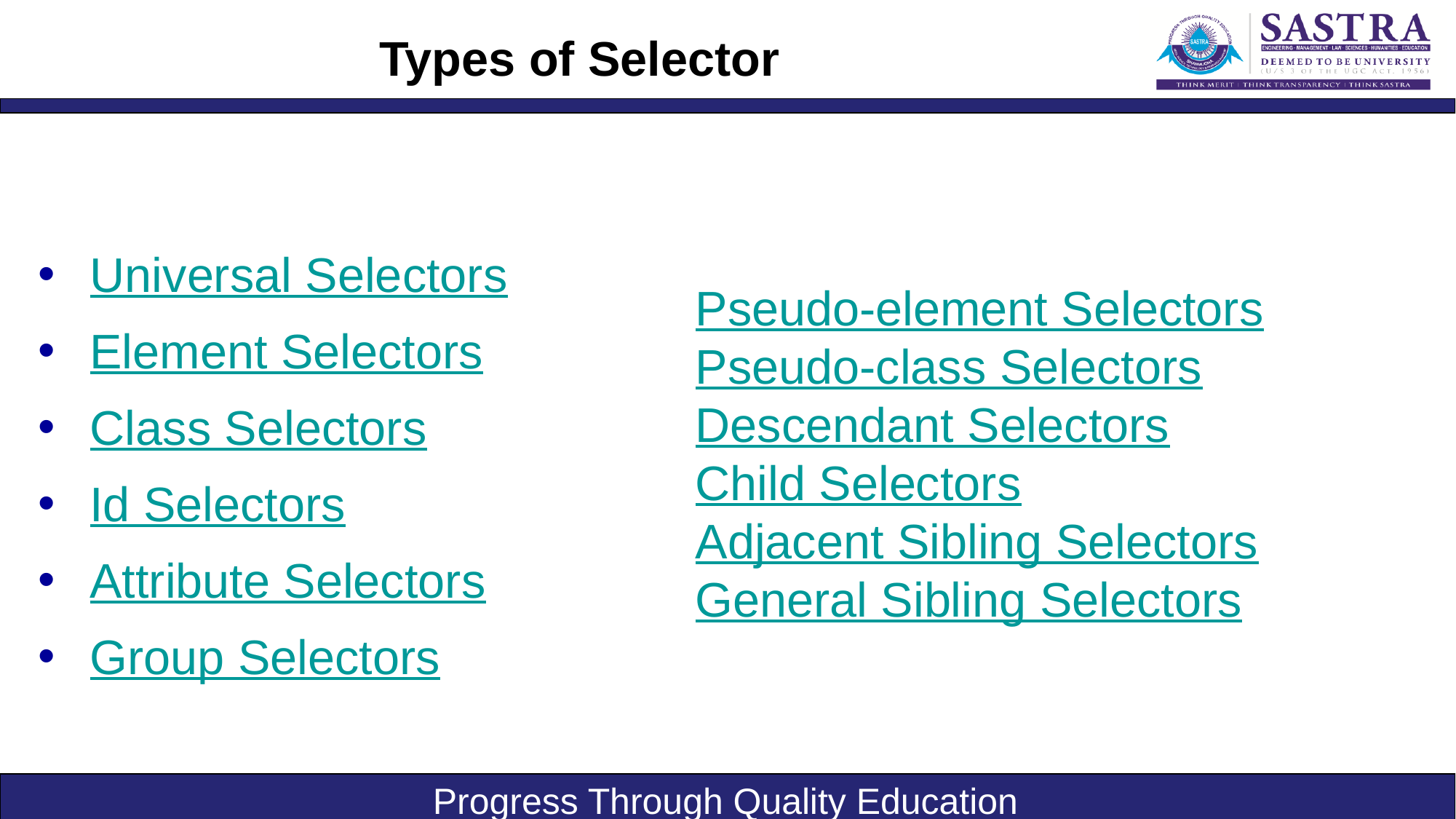

# Types of Selector
Universal Selectors
Element Selectors
Class Selectors
Id Selectors
Attribute Selectors
Group Selectors
Pseudo-element Selectors
Pseudo-class Selectors
Descendant Selectors
Child Selectors
Adjacent Sibling Selectors
General Sibling Selectors